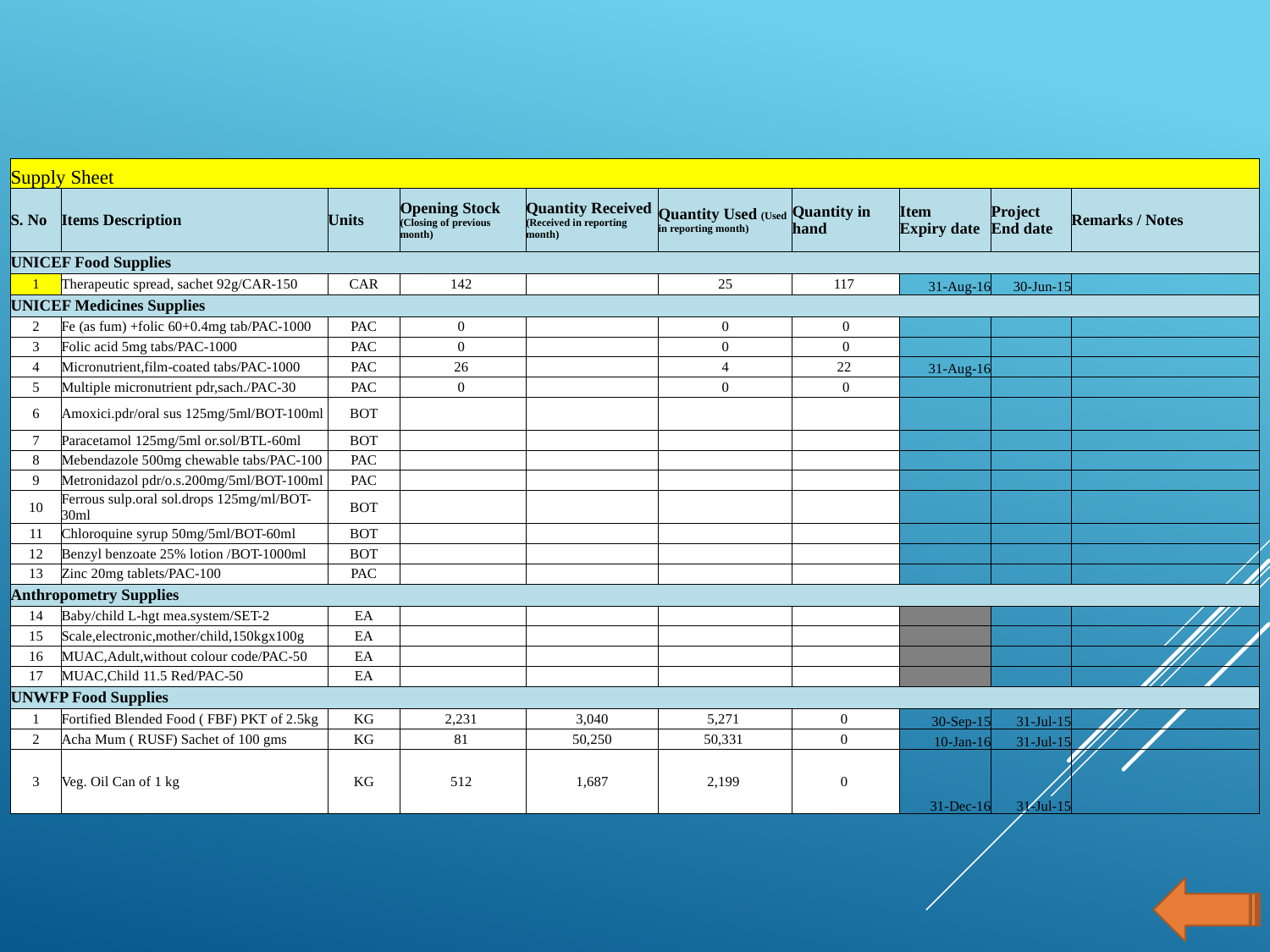

| Supply Sheet |  |  |  |  |  |  |  |  |  |
| --- | --- | --- | --- | --- | --- | --- | --- | --- | --- |
| S. No | Items Description | Units | Opening Stock (Closing of previous month) | Quantity Received (Received in reporting month) | Quantity Used (Used in reporting month) | Quantity in hand | Item Expiry date | Project End date | Remarks / Notes |
| UNICEF Food Supplies |  |  |  |  |  |  |  |  |  |
| 1 | Therapeutic spread, sachet 92g/CAR-150 | CAR | 142 |  | 25 | 117 | 31-Aug-16 | 30-Jun-15 |  |
| UNICEF Medicines Supplies |  |  |  |  |  |  |  |  |  |
| 2 | Fe (as fum) +folic 60+0.4mg tab/PAC-1000 | PAC | 0 |  | 0 | 0 |  |  |  |
| 3 | Folic acid 5mg tabs/PAC-1000 | PAC | 0 |  | 0 | 0 |  |  |  |
| 4 | Micronutrient,film-coated tabs/PAC-1000 | PAC | 26 |  | 4 | 22 | 31-Aug-16 |  |  |
| 5 | Multiple micronutrient pdr,sach./PAC-30 | PAC | 0 |  | 0 | 0 |  |  |  |
| 6 | Amoxici.pdr/oral sus 125mg/5ml/BOT-100ml | BOT |  |  |  |  |  |  |  |
| 7 | Paracetamol 125mg/5ml or.sol/BTL-60ml | BOT |  |  |  |  |  |  |  |
| 8 | Mebendazole 500mg chewable tabs/PAC-100 | PAC |  |  |  |  |  |  |  |
| 9 | Metronidazol pdr/o.s.200mg/5ml/BOT-100ml | PAC |  |  |  |  |  |  |  |
| 10 | Ferrous sulp.oral sol.drops 125mg/ml/BOT-30ml | BOT |  |  |  |  |  |  |  |
| 11 | Chloroquine syrup 50mg/5ml/BOT-60ml | BOT |  |  |  |  |  |  |  |
| 12 | Benzyl benzoate 25% lotion /BOT-1000ml | BOT |  |  |  |  |  |  |  |
| 13 | Zinc 20mg tablets/PAC-100 | PAC |  |  |  |  |  |  |  |
| Anthropometry Supplies |  |  |  |  |  |  |  |  |  |
| 14 | Baby/child L-hgt mea.system/SET-2 | EA |  |  |  |  |  |  |  |
| 15 | Scale,electronic,mother/child,150kgx100g | EA |  |  |  |  |  |  |  |
| 16 | MUAC,Adult,without colour code/PAC-50 | EA |  |  |  |  |  |  |  |
| 17 | MUAC,Child 11.5 Red/PAC-50 | EA |  |  |  |  |  |  |  |
| UNWFP Food Supplies |  |  |  |  |  |  |  |  |  |
| 1 | Fortified Blended Food ( FBF) PKT of 2.5kg | KG | 2,231 | 3,040 | 5,271 | 0 | 30-Sep-15 | 31-Jul-15 |  |
| 2 | Acha Mum ( RUSF) Sachet of 100 gms | KG | 81 | 50,250 | 50,331 | 0 | 10-Jan-16 | 31-Jul-15 |  |
| 3 | Veg. Oil Can of 1 kg | KG | 512 | 1,687 | 2,199 | 0 | 31-Dec-16 | 31-Jul-15 |  |